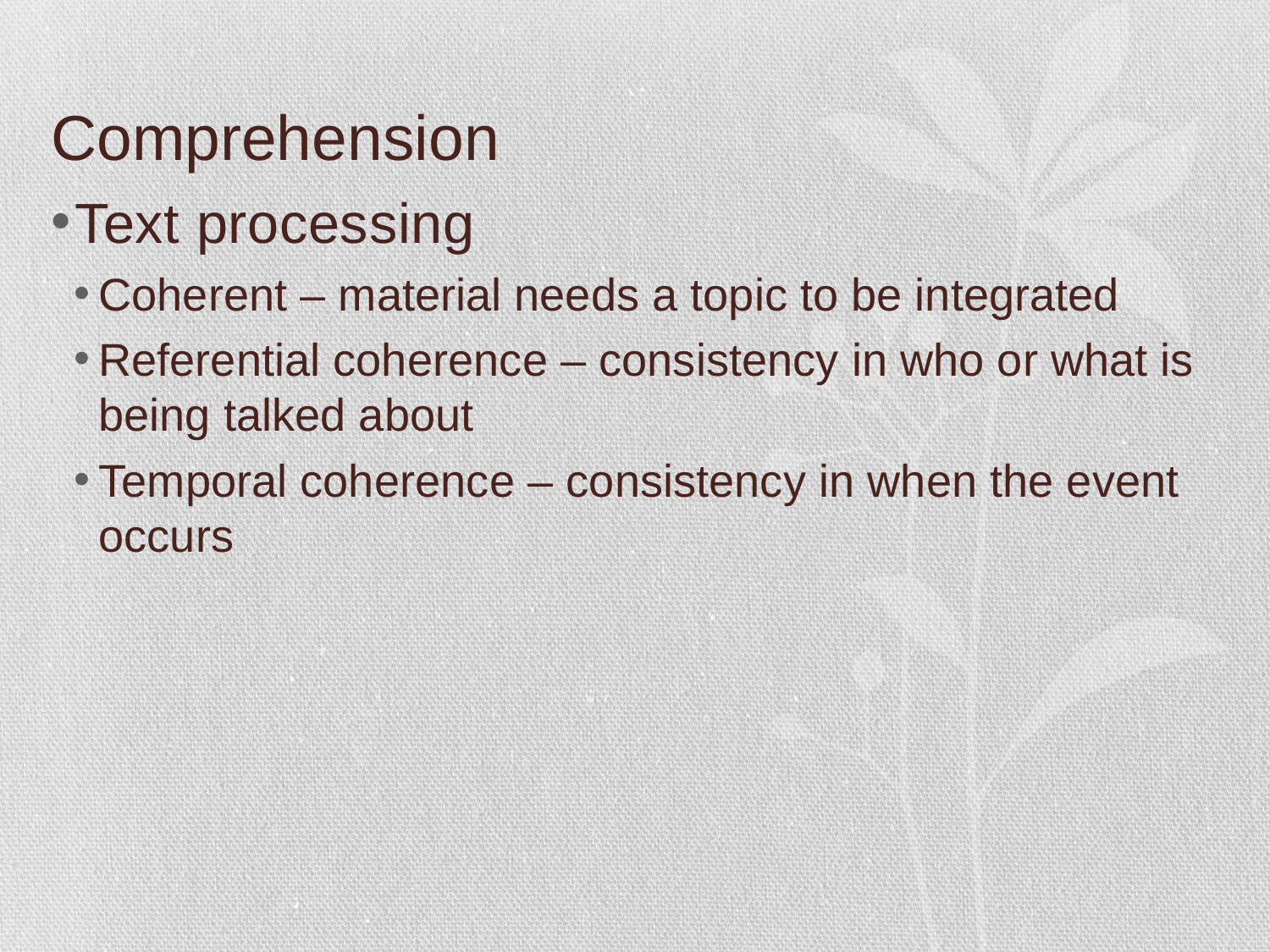

# Comprehension
Text processing
Coherent – material needs a topic to be integrated
Referential coherence – consistency in who or what is being talked about
Temporal coherence – consistency in when the event occurs